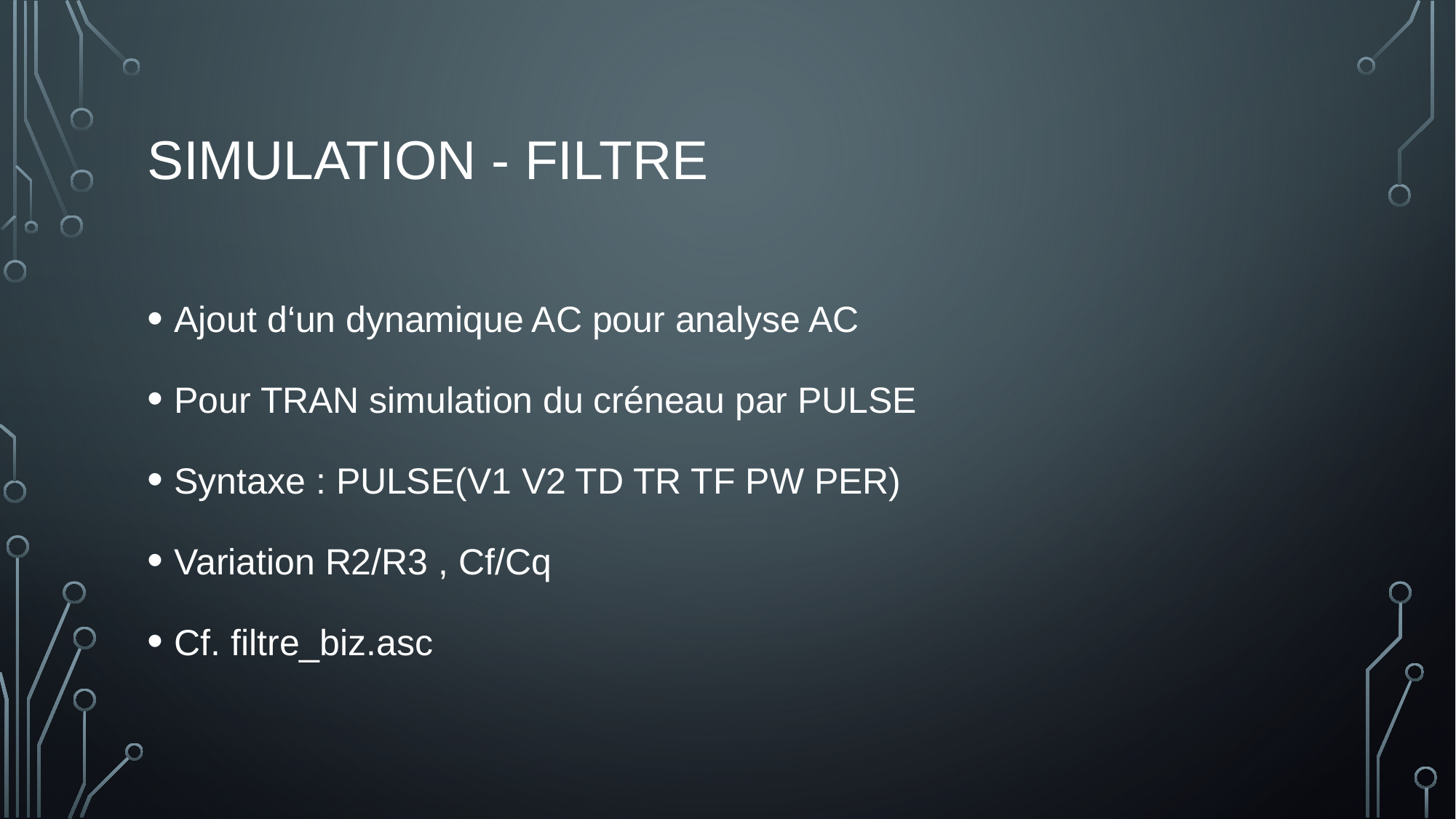

# Simulation - Filtre
Ajout d‘un dynamique AC pour analyse AC
Pour TRAN simulation du créneau par PULSE
Syntaxe : PULSE(V1 V2 TD TR TF PW PER)
Variation R2/R3 , Cf/Cq
Cf. filtre_biz.asc